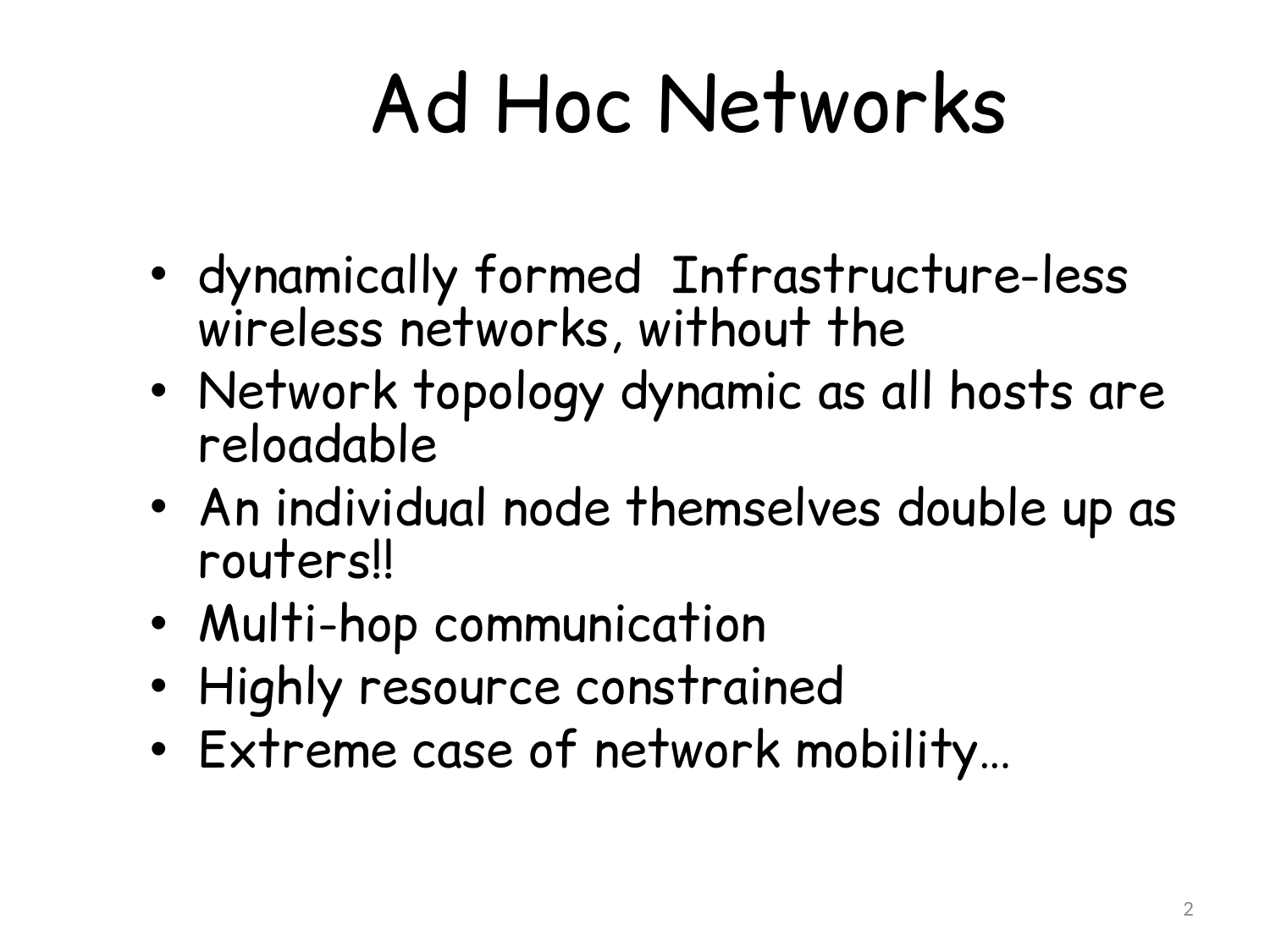

# Ad Hoc Networks
dynamically formed  Infrastructure-less wireless networks, without the
Network topology dynamic as all hosts are reloadable
An individual node themselves double up as routers!!
Multi-hop communication
Highly resource constrained
Extreme case of network mobility…

2